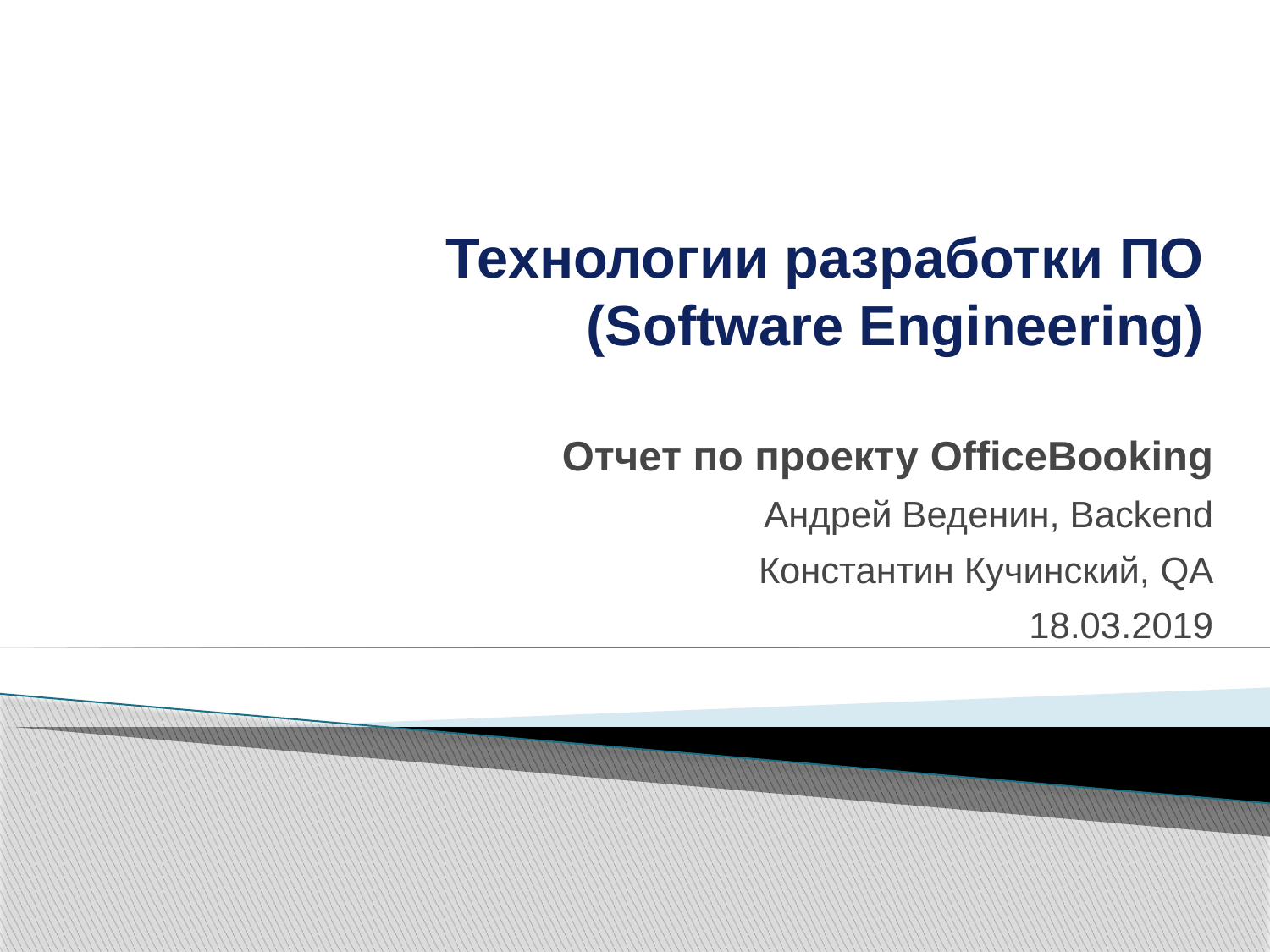

# Технологии разработки ПО (Software Engineering)

Отчет по проекту OfficeBooking
Андрей Веденин, Backend
Константин Кучинский, QA
18.03.2019